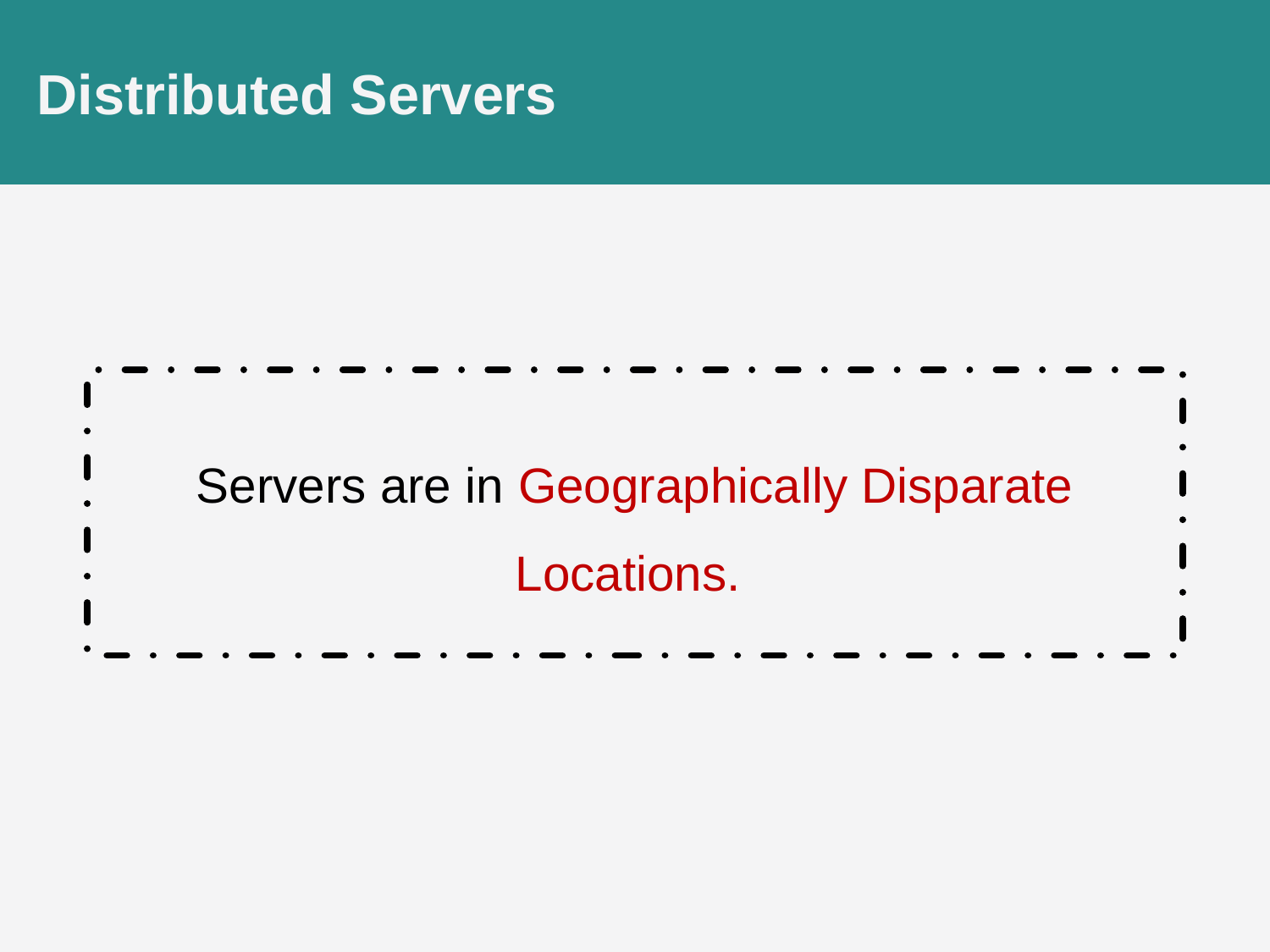

# Distributed Servers
Servers are in Geographically Disparate Locations.